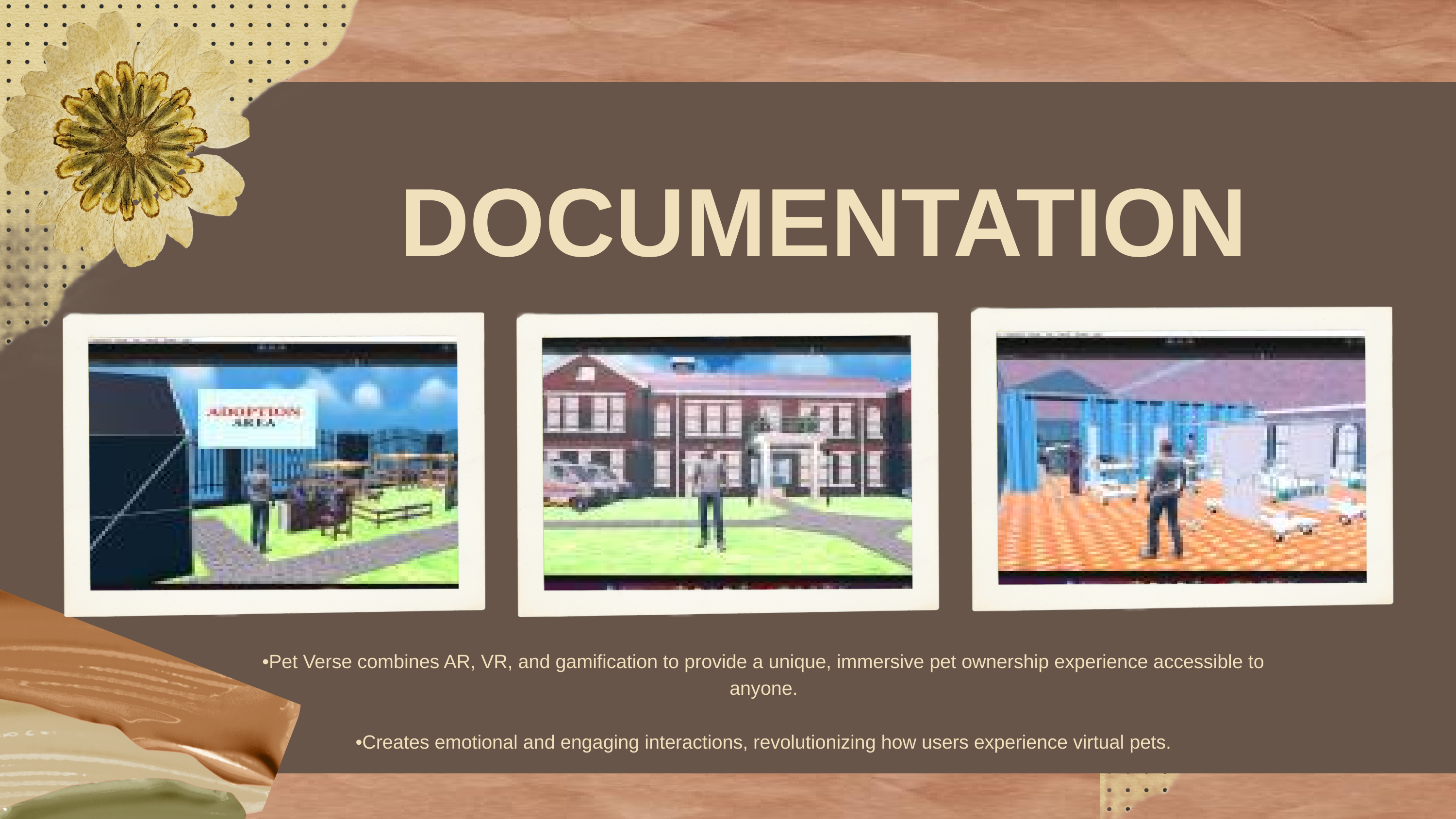

DOCUMENTATION

•Pet Verse combines AR, VR, and gamification to provide a unique, immersive pet ownership experience accessible to anyone.

•Creates emotional and engaging interactions, revolutionizing how users experience virtual pets.